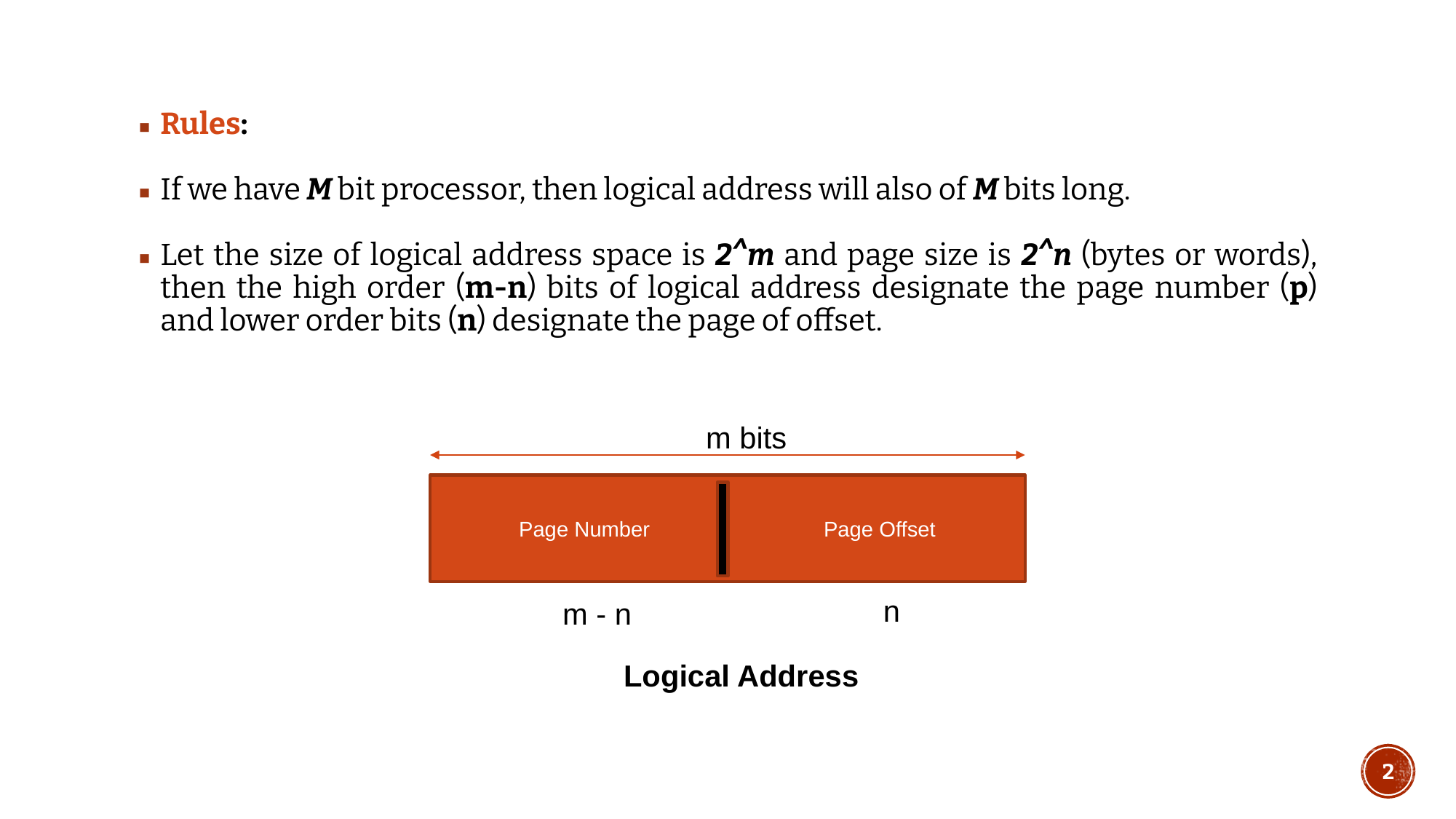

Rules:

If we have M bit processor, then logical address will also of M bits long.

Let the size of logical address space is 2^m and page size is 2^n (bytes or words), then the high order (m-n) bits of logical address designate the page number (p) and lower order bits (n) designate the page of offset.

m bits
Page Number                             Page Offset
n
m - n
Logical Address
2